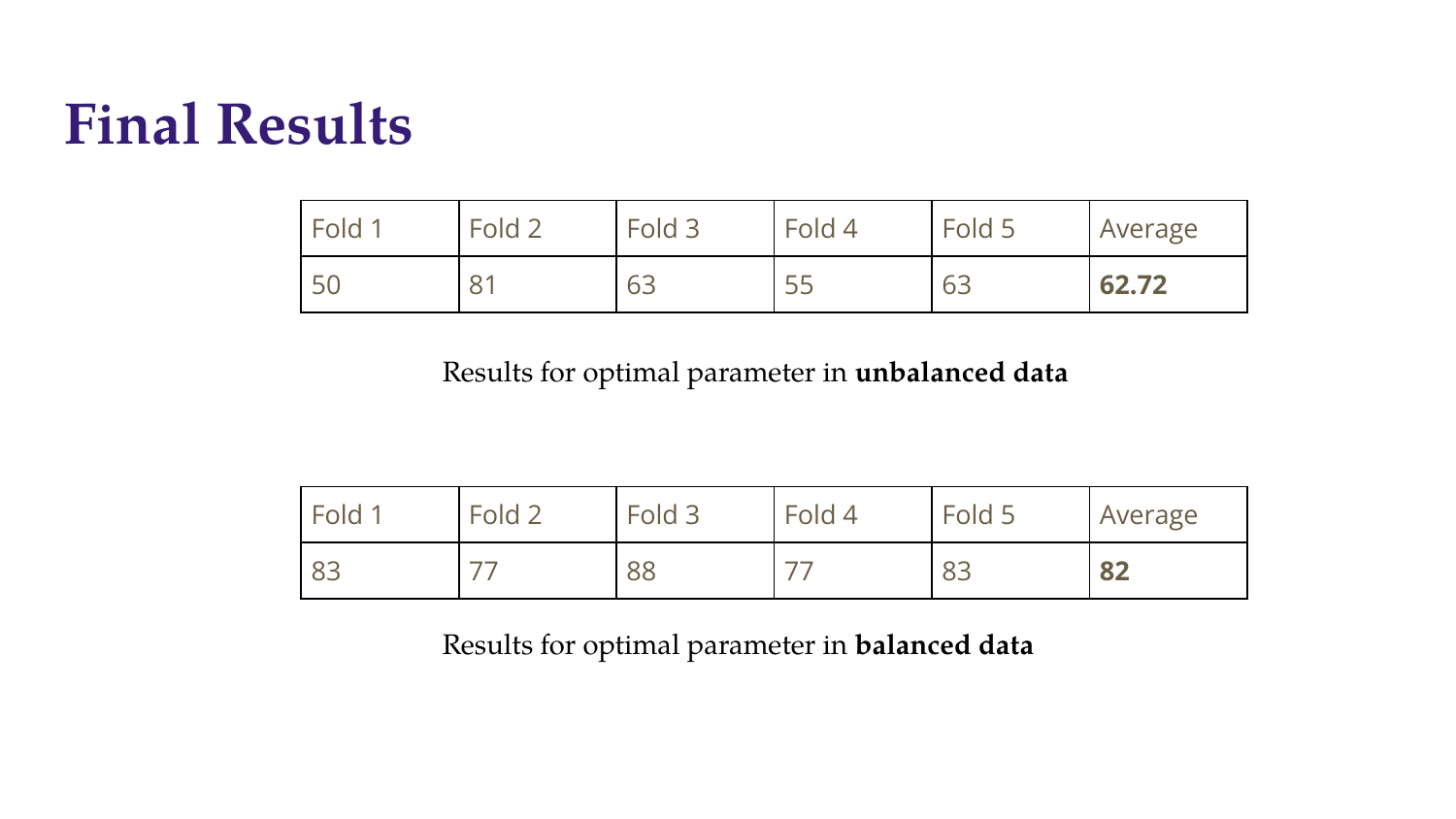

# Final Results

| Fold 1 | Fold 2 | Fold 3 | Fold 4 | Fold 5 | Average |
| --- | --- | --- | --- | --- | --- |
| 50 | 81 | 63 | 55 | 63 | 62.72 |
Results for optimal parameter in unbalanced data
| Fold 1 | Fold 2 | Fold 3 | Fold 4 | Fold 5 | Average |
| --- | --- | --- | --- | --- | --- |
| 83 | 77 | 88 | 77 | 83 | 82 |
Results for optimal parameter in balanced data